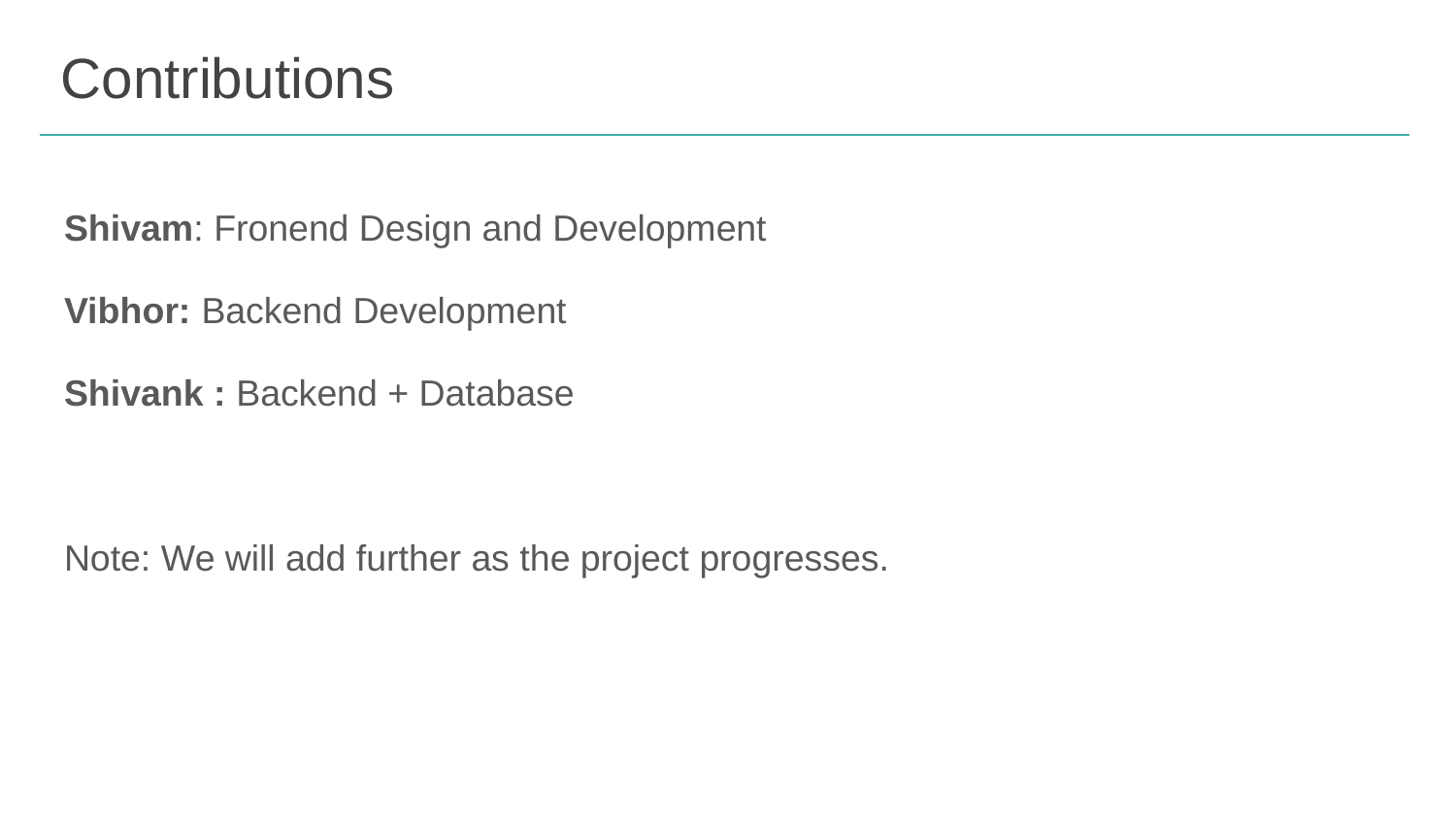

# Contributions
Shivam: Fronend Design and Development
Vibhor: Backend Development
Shivank : Backend + Database

Note: We will add further as the project progresses.